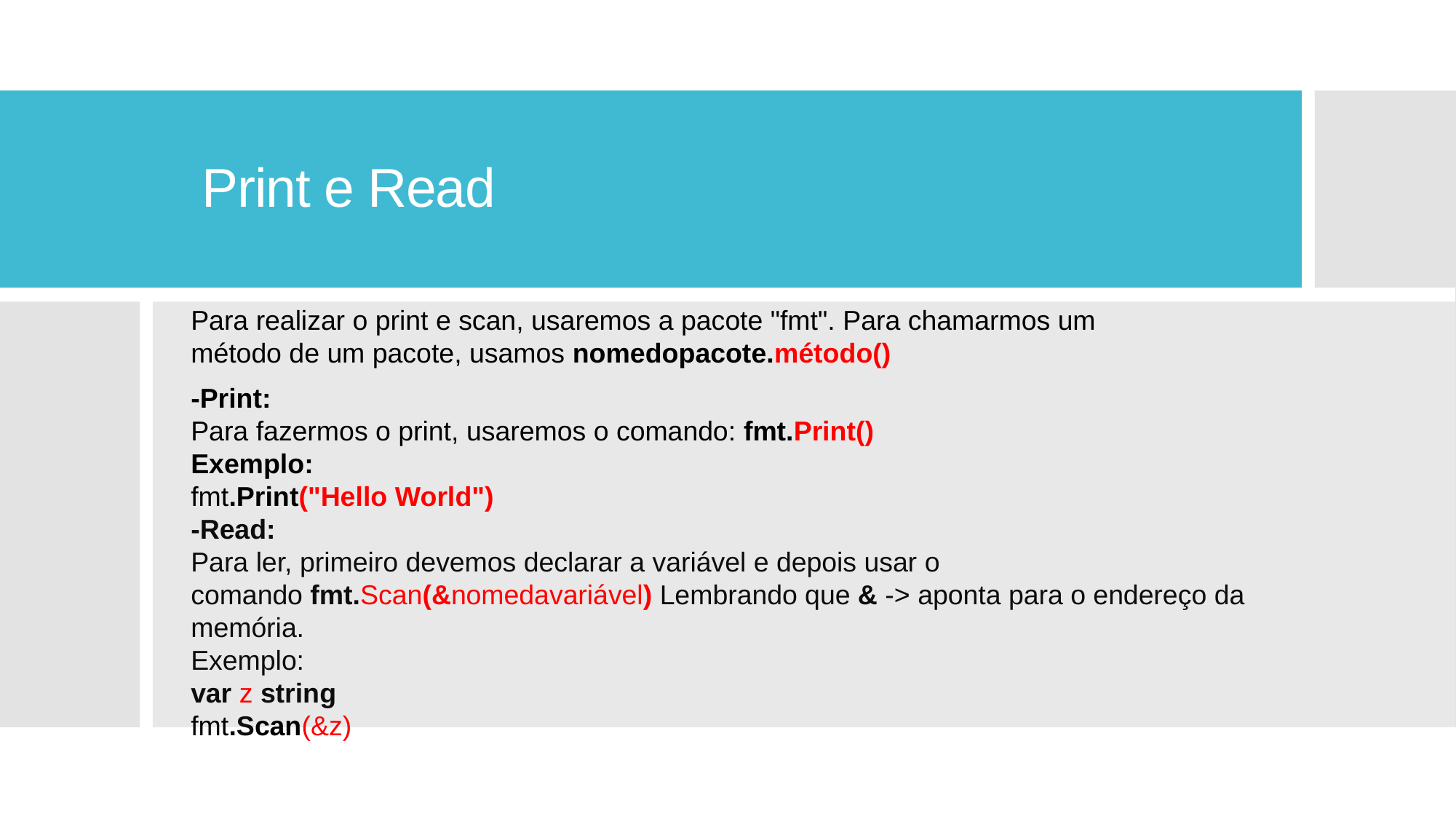

# Print e Read
Para realizar o print e scan, usaremos a pacote "fmt". Para chamarmos um método de um pacote, usamos nomedopacote.método()

-Print:
Para fazermos o print, usaremos o comando: fmt.Print()
Exemplo:
fmt.Print("Hello World")
-Read:
Para ler, primeiro devemos declarar a variável e depois usar o comando fmt.Scan(&nomedavariável) Lembrando que & -> aponta para o endereço da memória.
Exemplo:
var z string
fmt.Scan(&z)